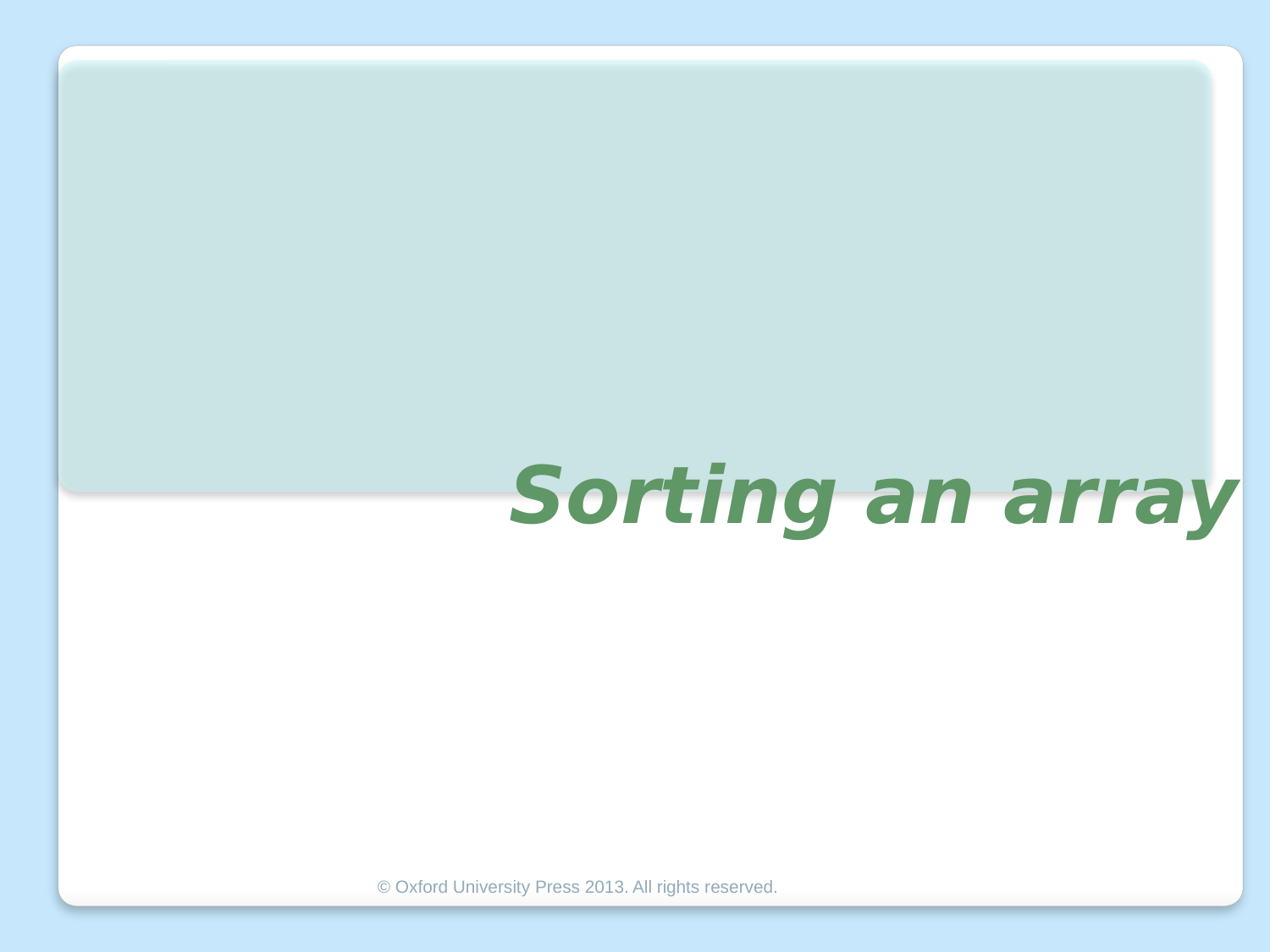

# Sorting an array
© Oxford University Press 2013. All rights reserved.